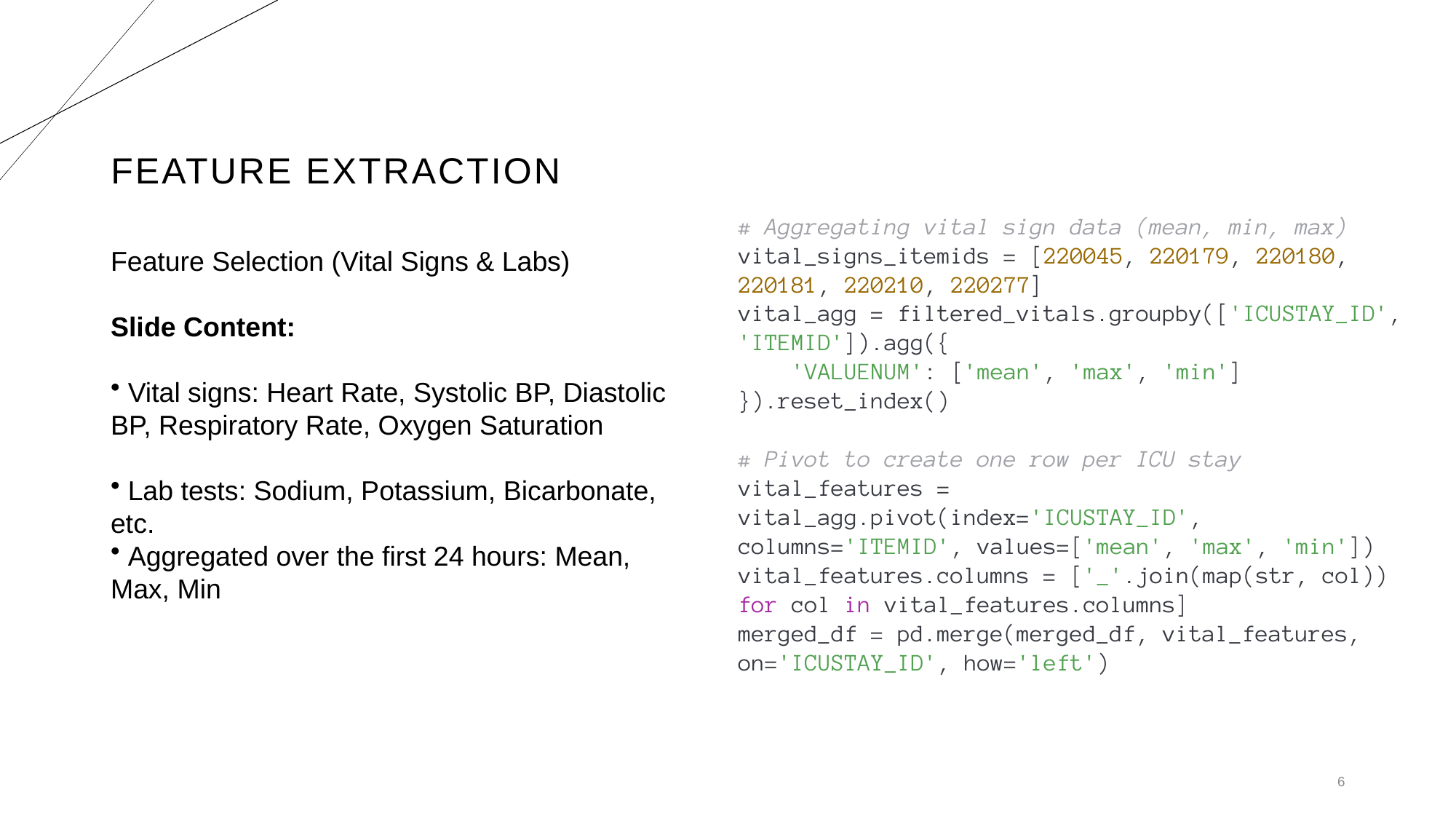

# Feature Extraction
# Aggregating vital sign data (mean, min, max) vital_signs_itemids = [220045, 220179, 220180, 220181, 220210, 220277] vital_agg = filtered_vitals.groupby(['ICUSTAY_ID', 'ITEMID']).agg({     'VALUENUM': ['mean', 'max', 'min'] }).reset_index() # Pivot to create one row per ICU stay vital_features = vital_agg.pivot(index='ICUSTAY_ID', columns='ITEMID', values=['mean', 'max', 'min']) vital_features.columns = ['_'.join(map(str, col)) for col in vital_features.columns] merged_df = pd.merge(merged_df, vital_features, on='ICUSTAY_ID', how='left')
Feature Selection (Vital Signs & Labs)

Slide Content:
 Vital signs: Heart Rate, Systolic BP, Diastolic BP, Respiratory Rate, Oxygen Saturation
 Lab tests: Sodium, Potassium, Bicarbonate, etc.
 Aggregated over the first 24 hours: Mean, Max, Min
6